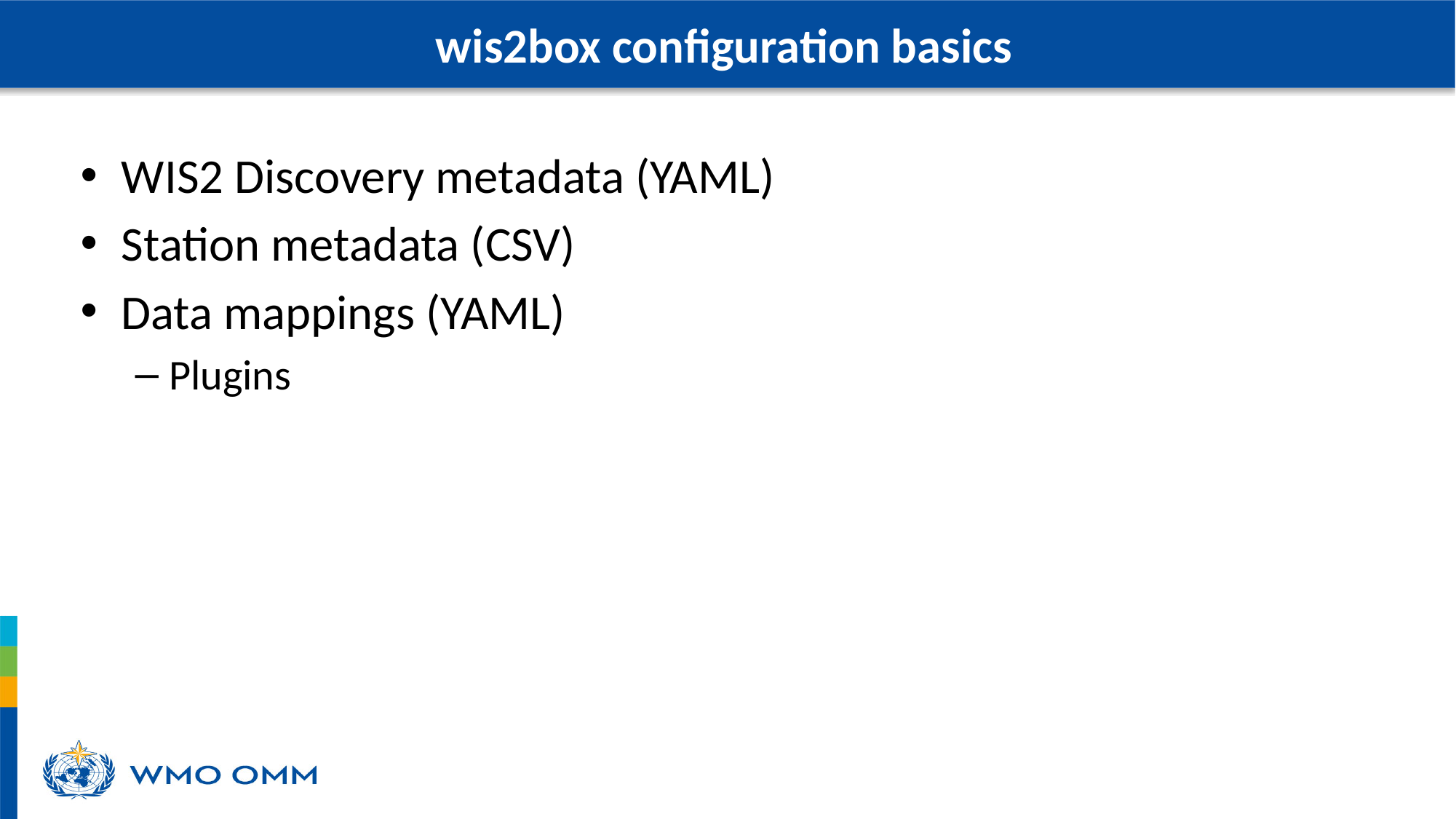

wis2box configuration basics
WIS2 Discovery metadata (YAML)
Station metadata (CSV)
Data mappings (YAML)
Plugins